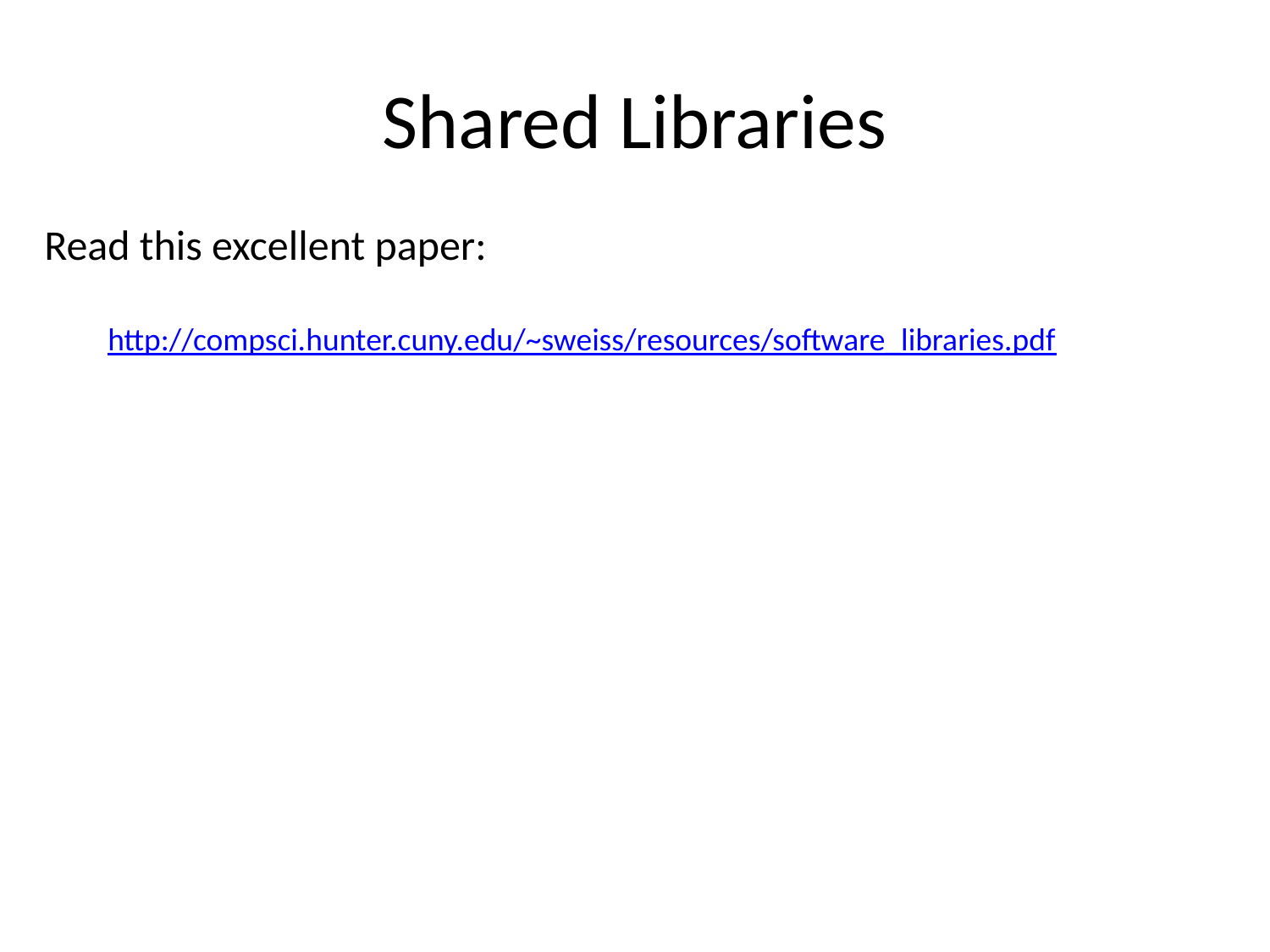

# Shared Libraries
Read this excellent paper:

http://compsci.hunter.cuny.edu/~sweiss/resources/software_libraries.pdf